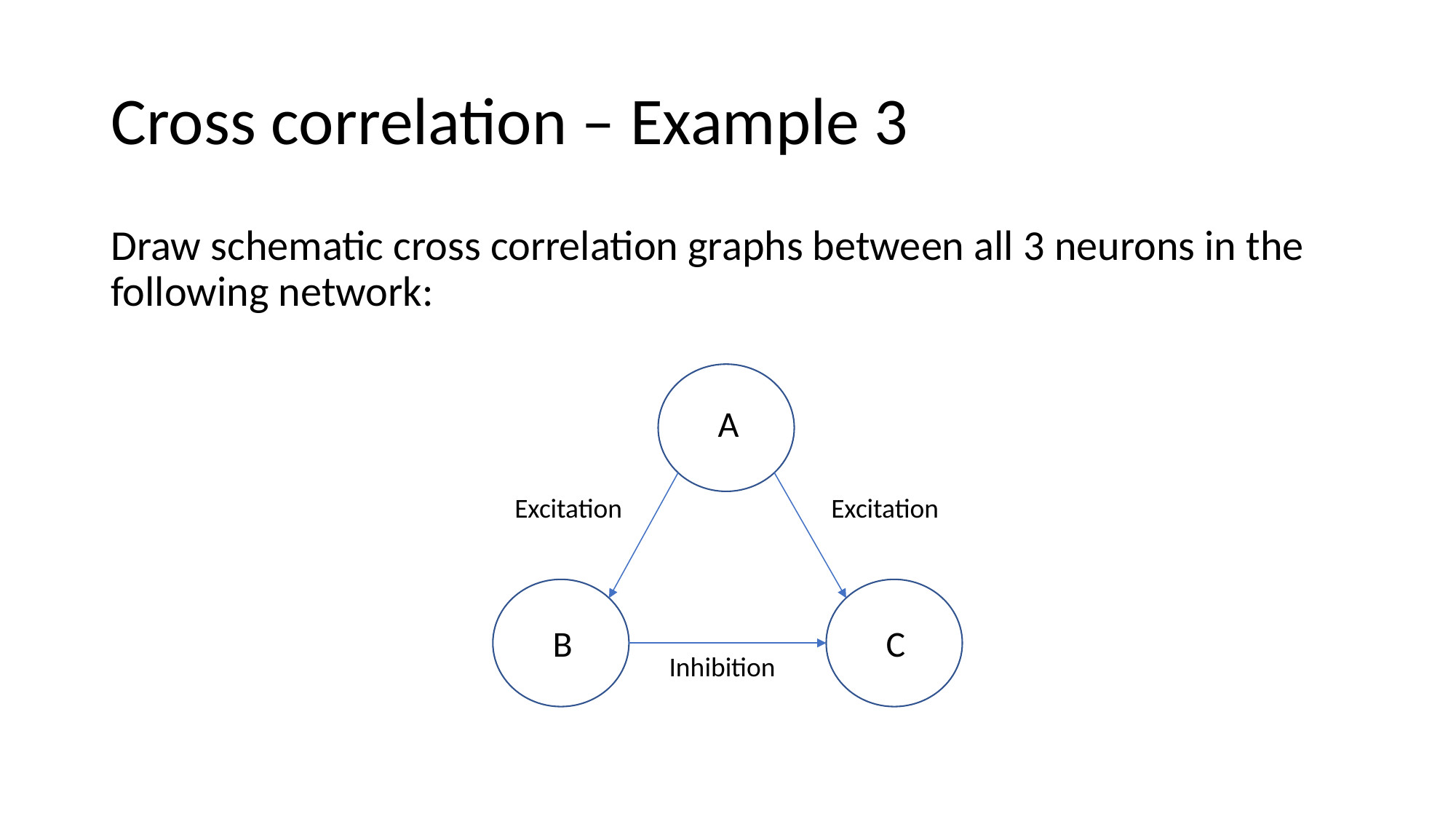

# Cross correlation – Example 3
Draw schematic cross correlation graphs between all 3 neurons in the following network:

A

B
C
Excitation
Excitation
Inhibition